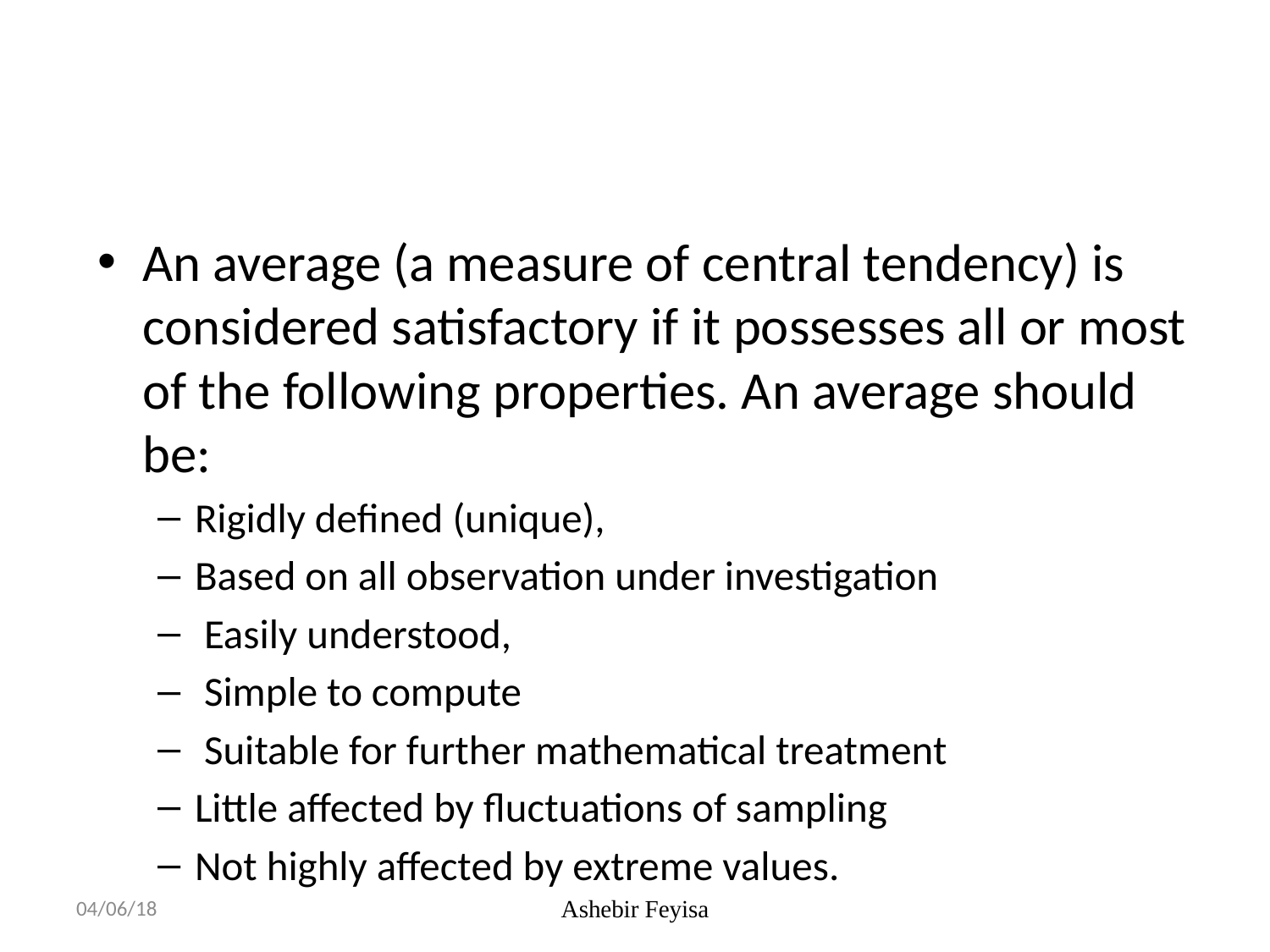

#
An average (a measure of central tendency) is considered satisfactory if it possesses all or most of the following properties. An average should be:
Rigidly defined (unique),
Based on all observation under investigation
 Easily understood,
 Simple to compute
 Suitable for further mathematical treatment
Little affected by fluctuations of sampling
Not highly affected by extreme values.

04/06/18
Ashebir Feyisa